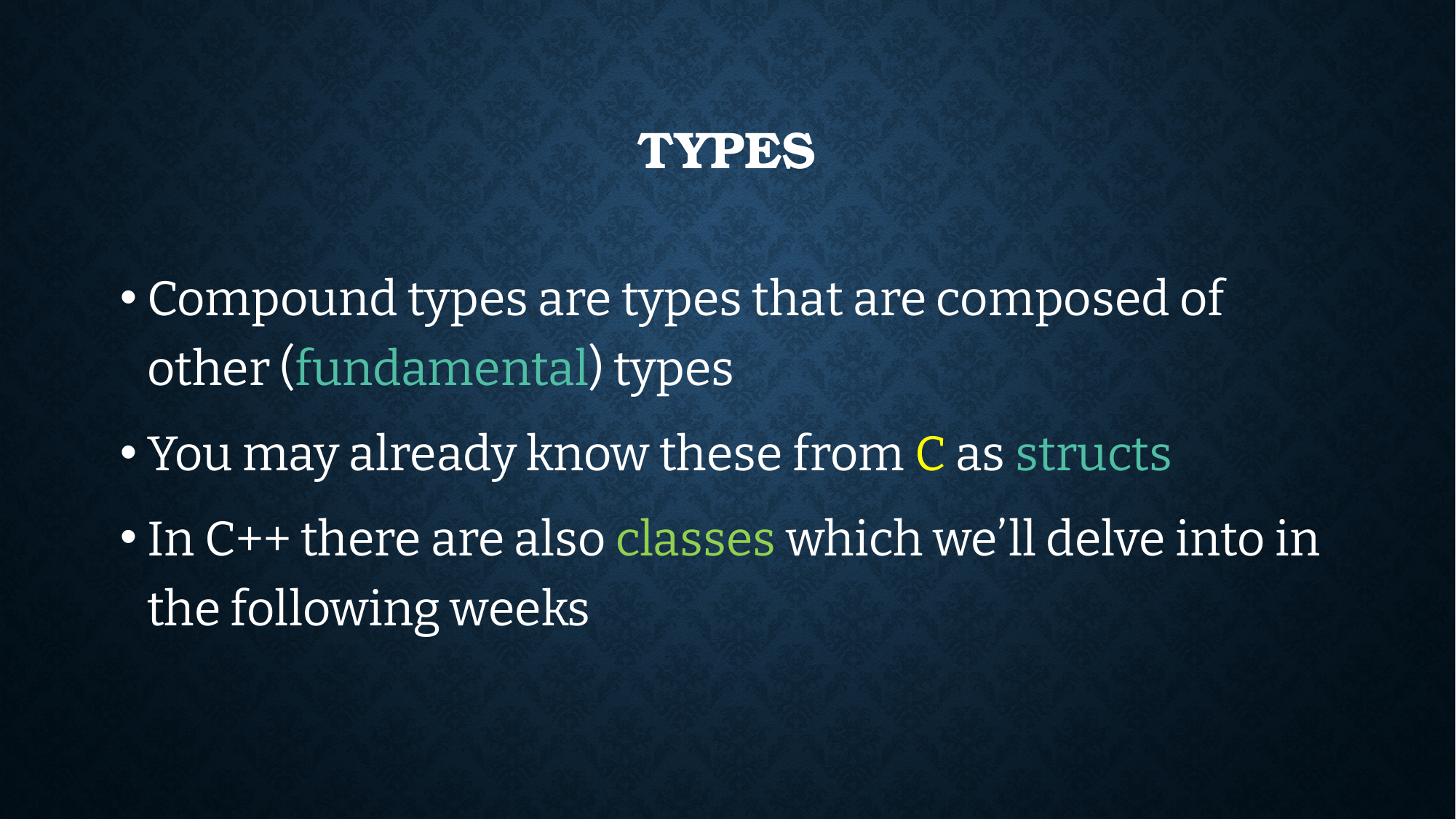

# Types
Compound types are types that are composed of other (fundamental) types
You may already know these from C as structs
In C++ there are also classes which we’ll delve into in the following weeks